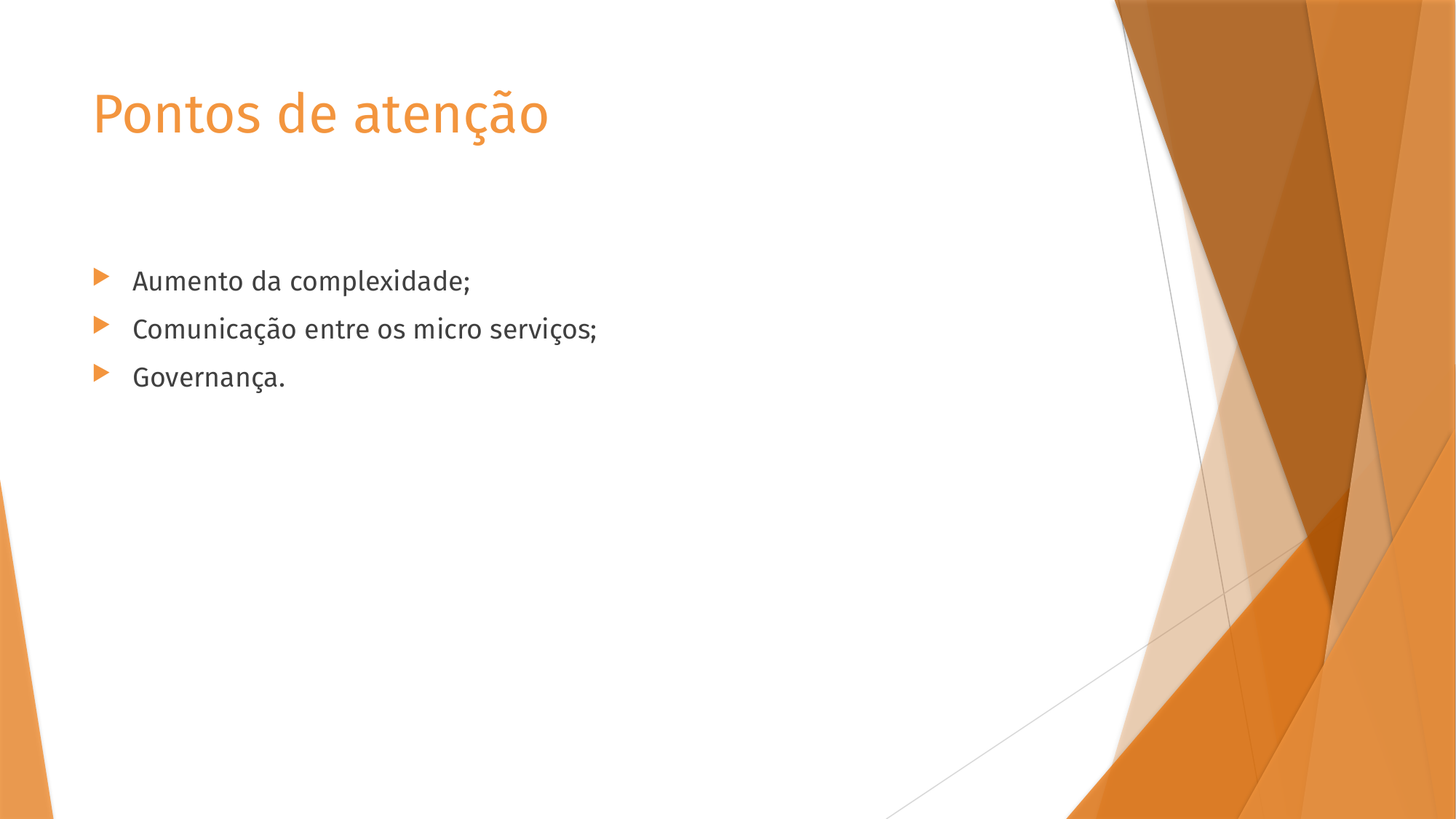

# Pontos de atenção
Aumento da complexidade;
Comunicação entre os micro serviços;
Governança.